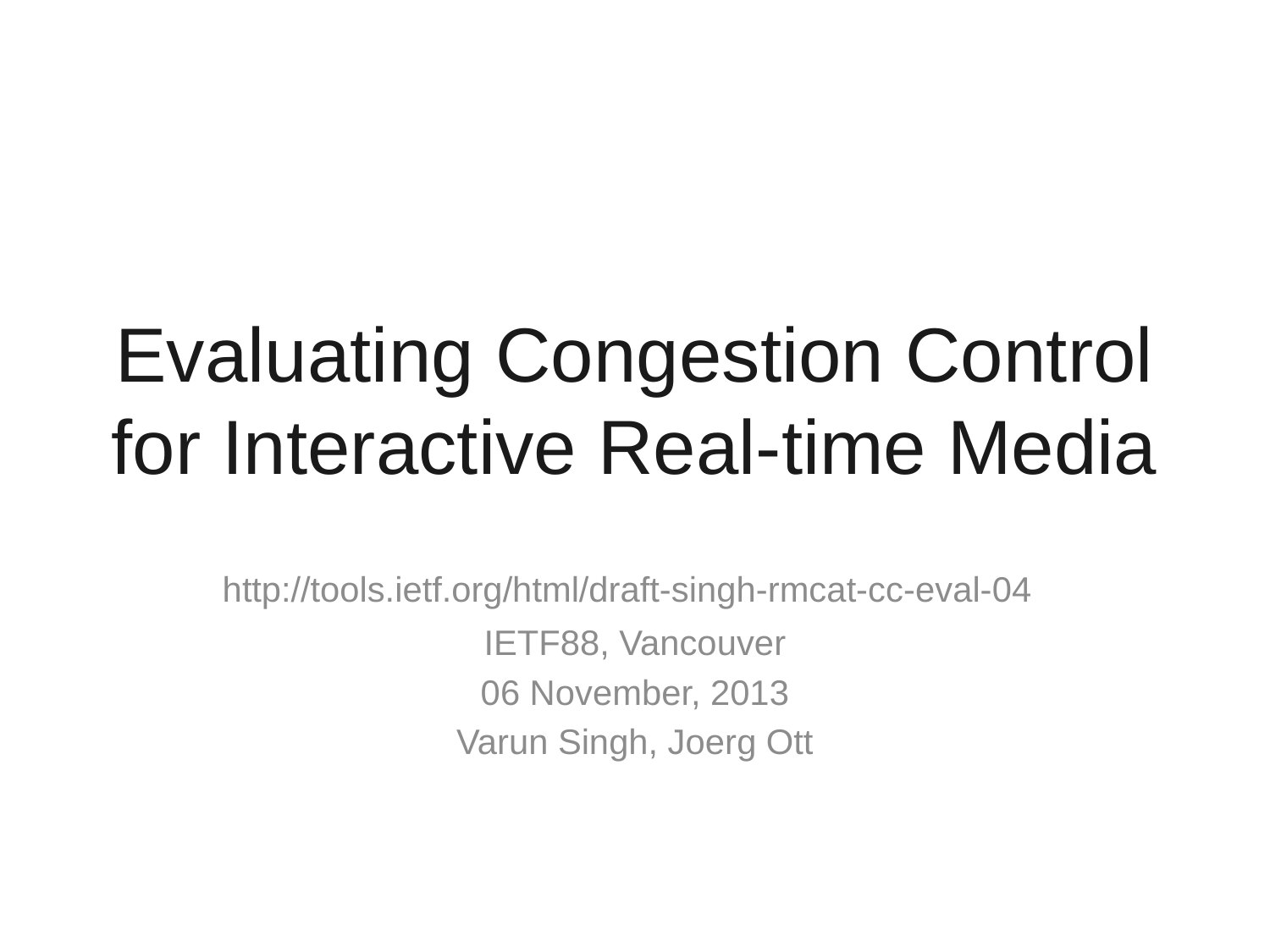

# Evaluating Congestion Control for Interactive Real-time Media
http://tools.ietf.org/html/draft-singh-rmcat-cc-eval-04
IETF88, Vancouver
06 November, 2013
Varun Singh, Joerg Ott